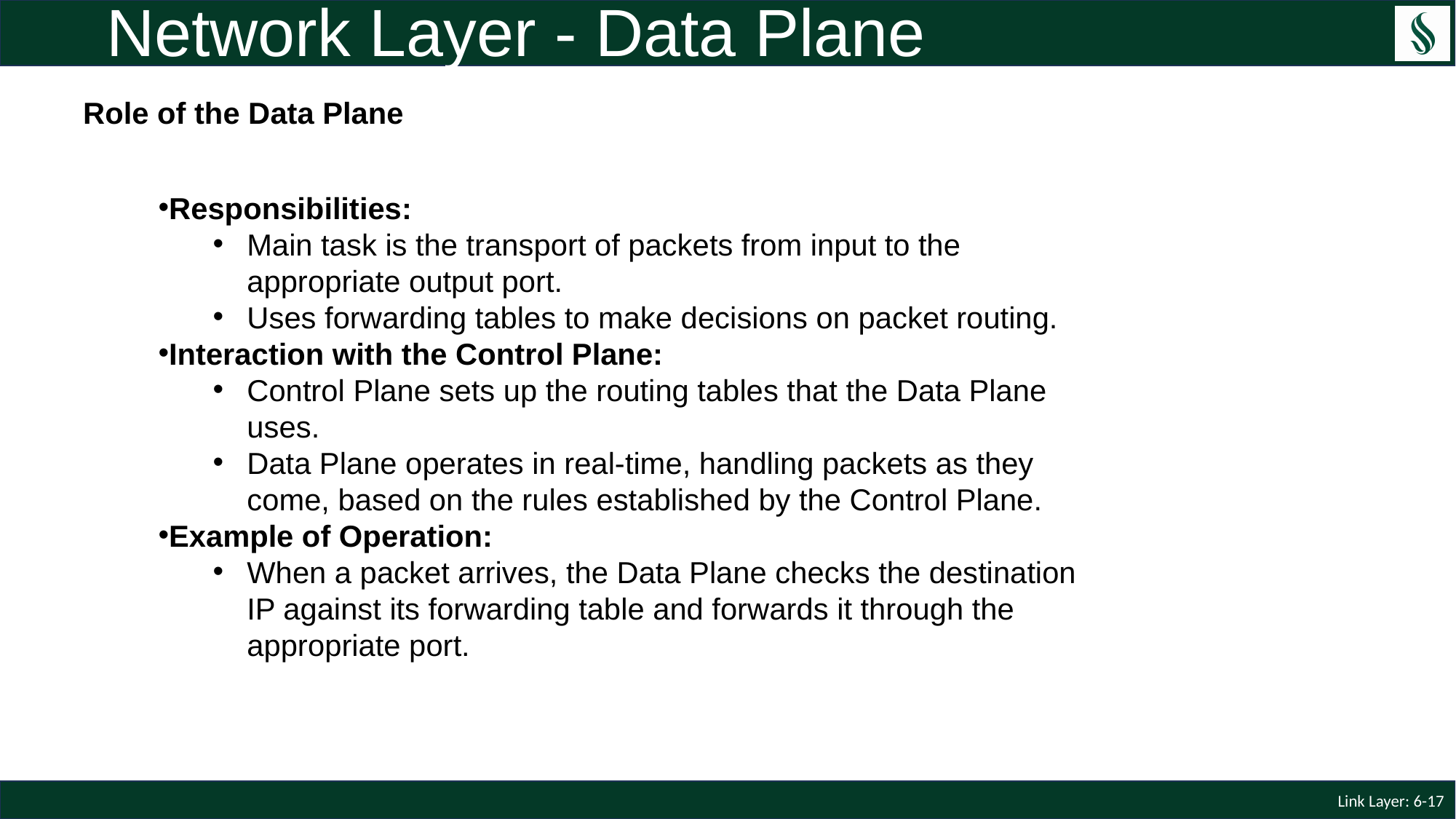

# Network Layer - Data Plane
Role of the Data Plane
Responsibilities:
Main task is the transport of packets from input to the appropriate output port.
Uses forwarding tables to make decisions on packet routing.
Interaction with the Control Plane:
Control Plane sets up the routing tables that the Data Plane uses.
Data Plane operates in real-time, handling packets as they come, based on the rules established by the Control Plane.
Example of Operation:
When a packet arrives, the Data Plane checks the destination IP against its forwarding table and forwards it through the appropriate port.
Link Layer: 6-17